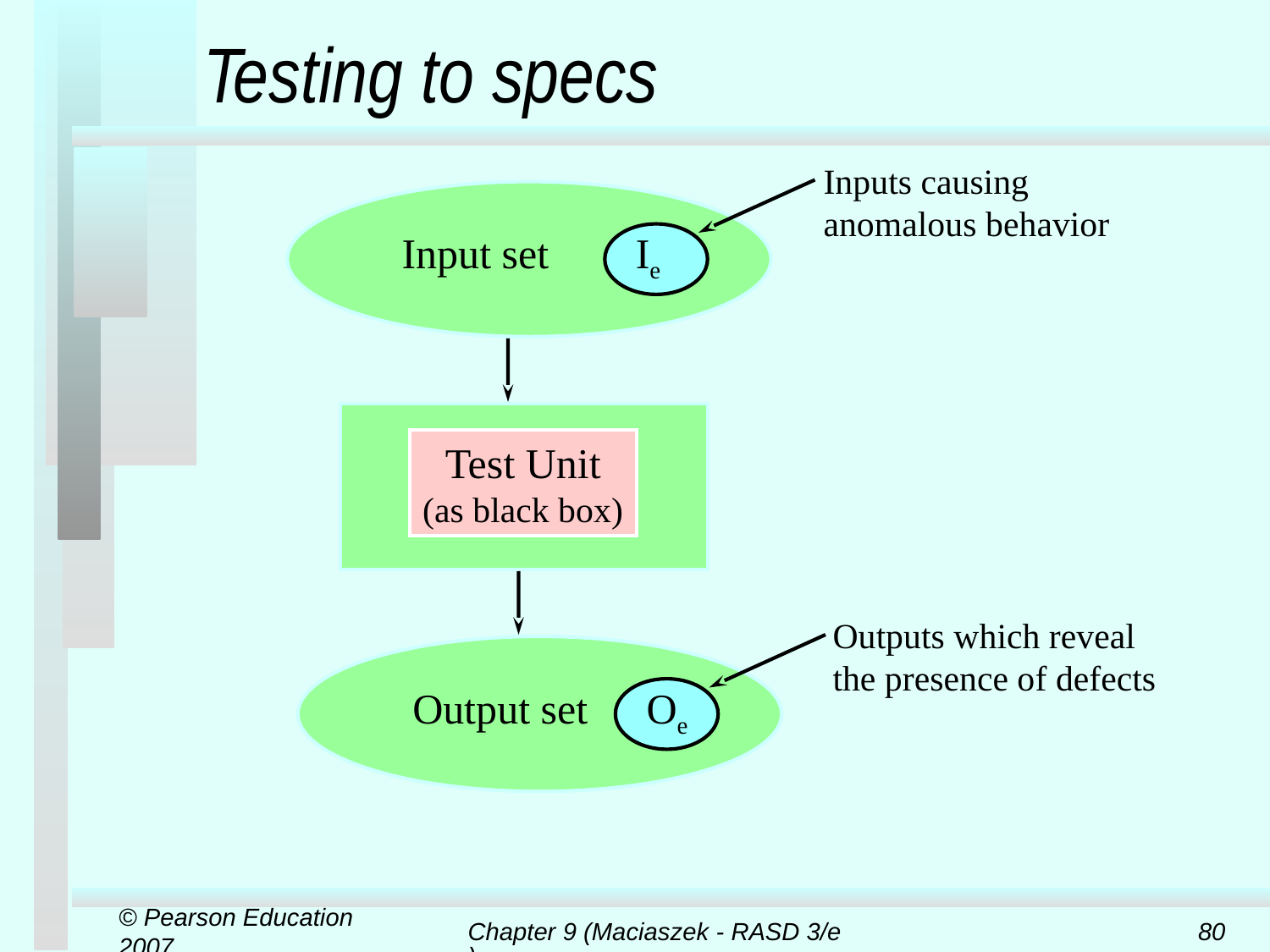

# Testing to specs
Inputs causing
anomalous behavior

Input set
Ie

Test Unit
(as black box)

Outputs which reveal
the presence of defects

Output set
Oe

© Pearson Education 2007
Chapter 9 (Maciaszek - RASD 3/e)
80